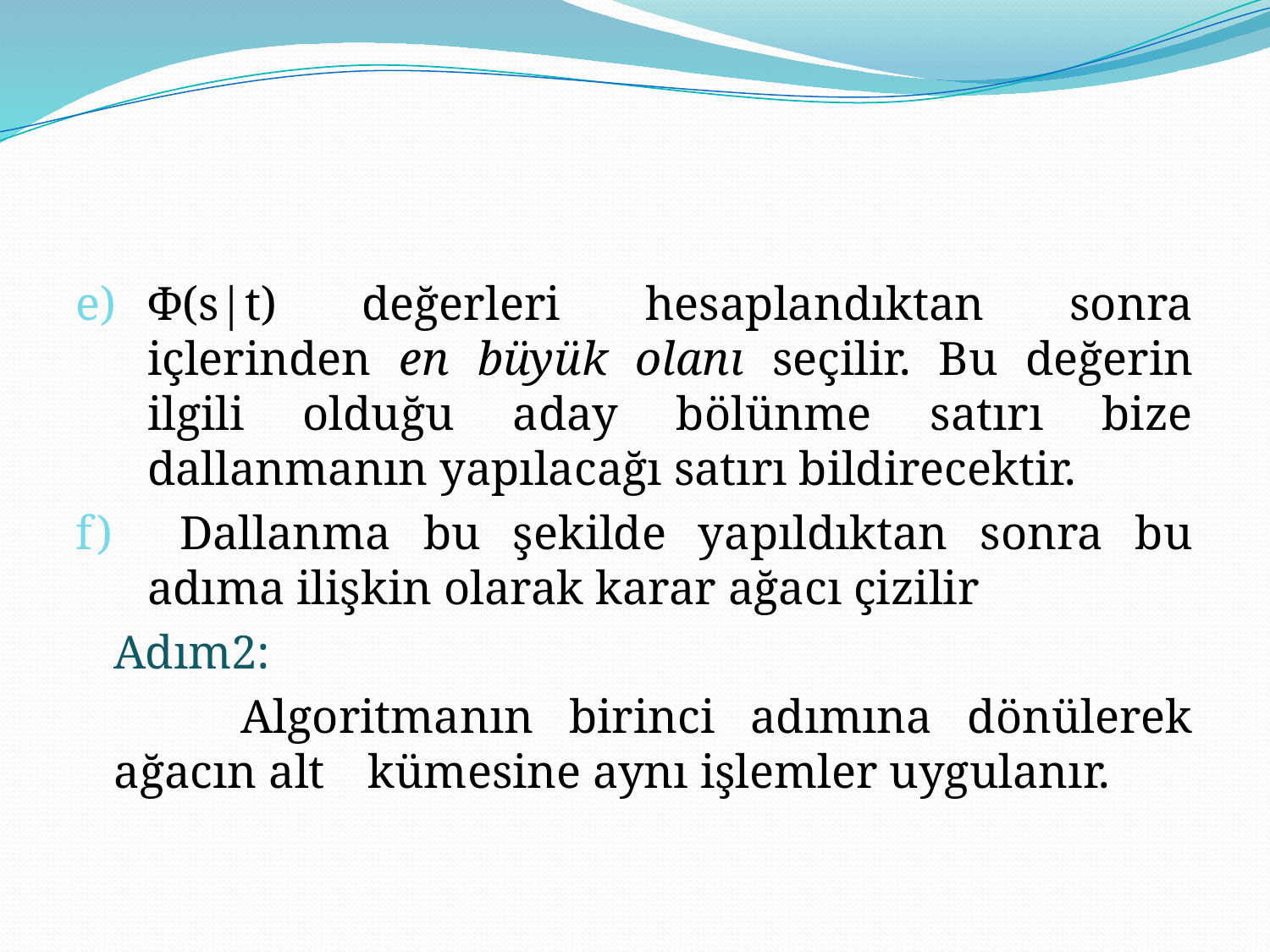

e)	Ф(s|t) değerleri hesaplandıktan sonra içlerinden en büyük olanı seçilir. Bu değerin ilgili olduğu aday bölünme satırı bize dallanmanın yapılacağı satırı bildirecektir.
f)	 Dallanma bu şekilde yapıldıktan sonra bu adıma ilişkin olarak karar ağacı çizilir
	Adım2:
		Algoritmanın birinci adımına dönülerek ağacın alt 	kümesine aynı işlemler uygulanır.